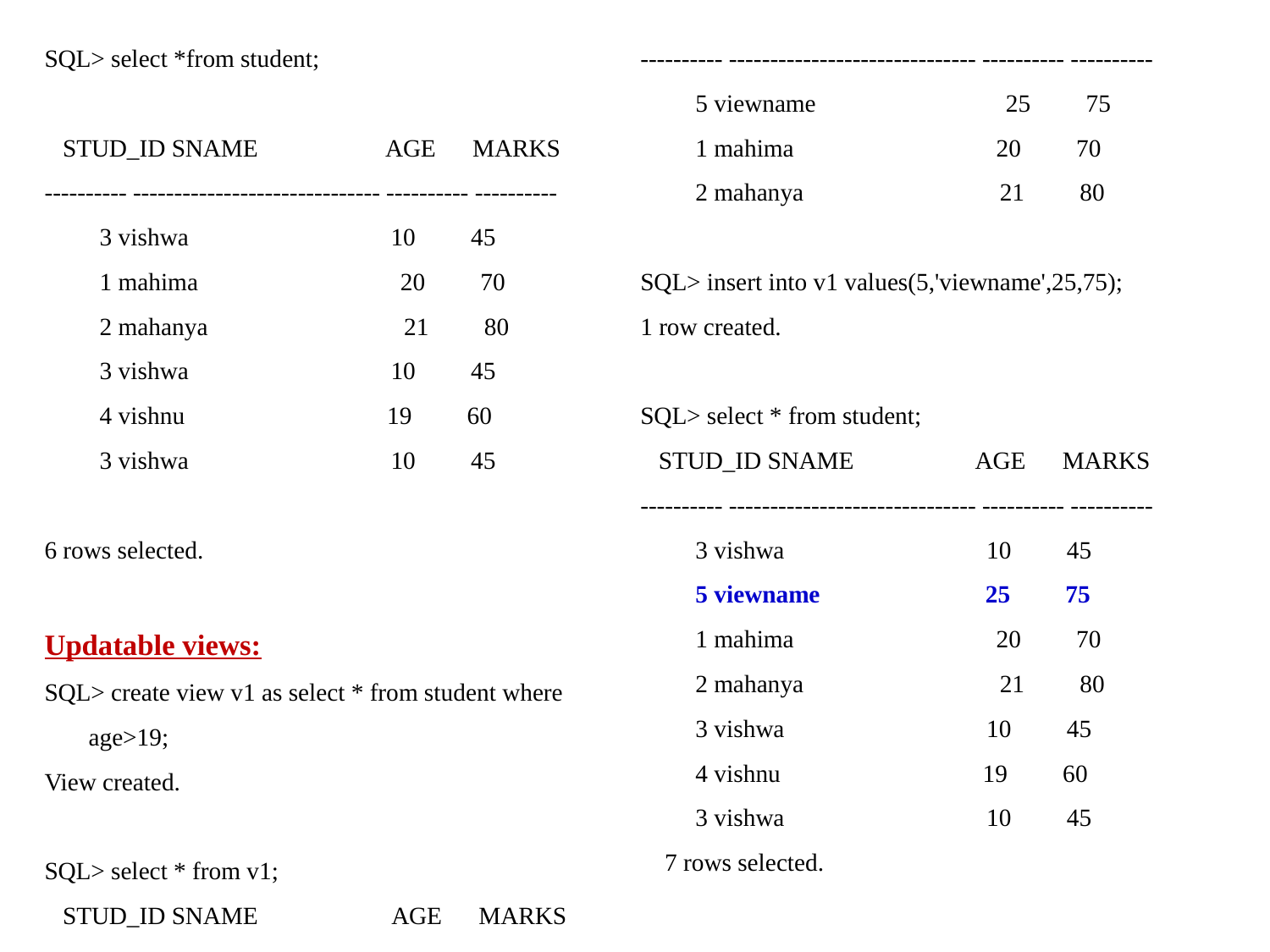

SQL> select *from student;

   STUD_ID SNAME                     AGE      MARKS
---------- ------------------------------ ---------- ----------
         3 vishwa                                 10         45
         1 mahima                                 20         70
         2 mahanya                                21         80
         3 vishwa                                 10         45
         4 vishnu                                 19         60
         3 vishwa                                 10         45

6 rows selected.

Updatable views:
SQL> create view v1 as select * from student where age>19;
View created.

SQL> select * from v1;
   STUD_ID SNAME                      AGE      MARKS
---------- ------------------------------ ---------- ----------
         5 viewname                               25         75
         1 mahima                                 20         70
         2 mahanya                                21         80

SQL> insert into v1 values(5,'viewname',25,75);
1 row created.

SQL> select * from student;
   STUD_ID SNAME                    AGE      MARKS
---------- ------------------------------ ---------- ----------
         3 vishwa                                 10         45
         5 viewname                           25         75
         1 mahima                                 20         70
         2 mahanya                                21         80
         3 vishwa                                 10         45
         4 vishnu                                 19         60
         3 vishwa                                 10         45
    7 rows selected.